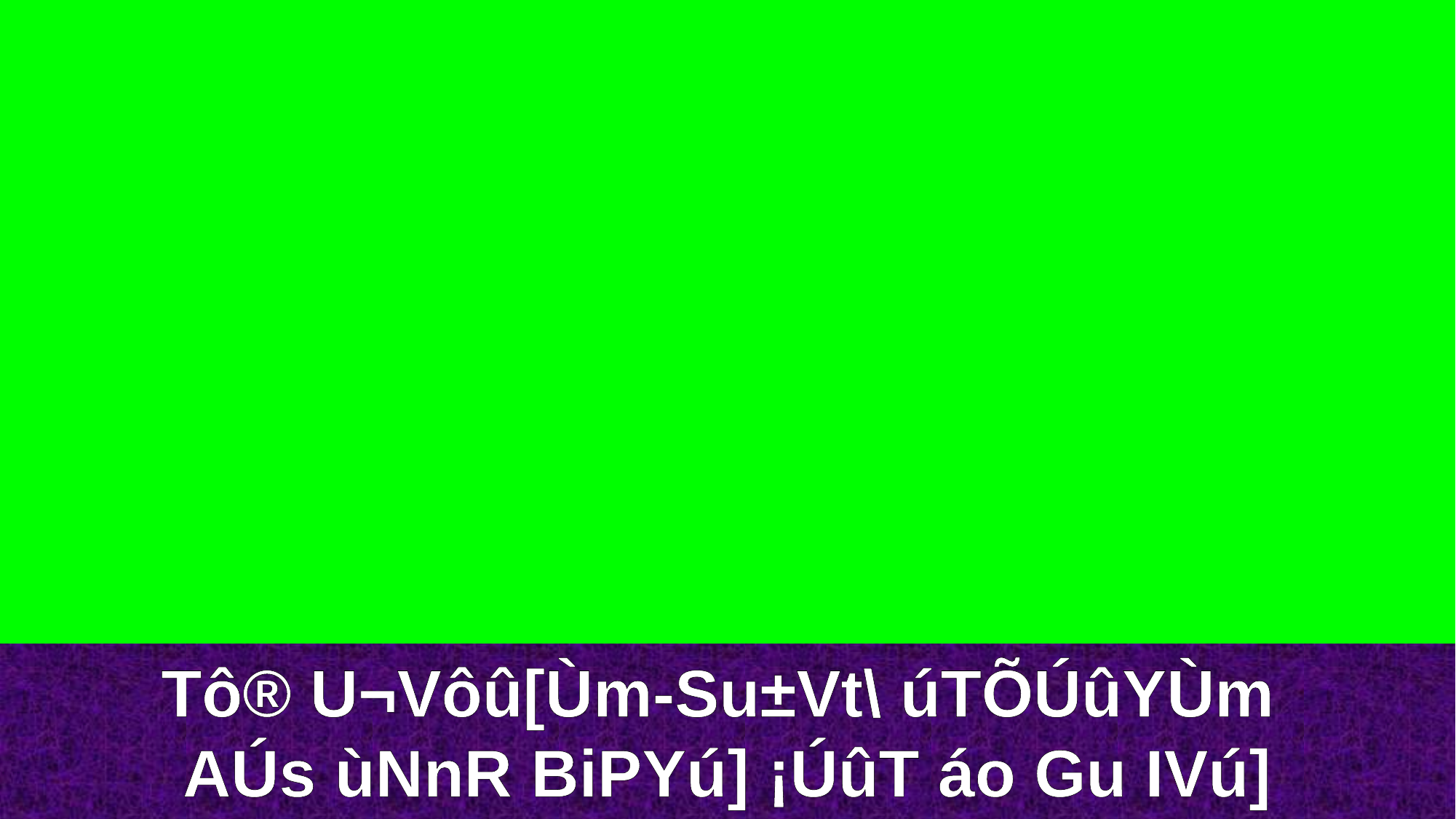

Tô® U¬Vôû[Ùm-Su±Vt\ úTÕÚûYÙm
AÚs ùNnR BiPYú] ¡ÚûT áo Gu IVú]